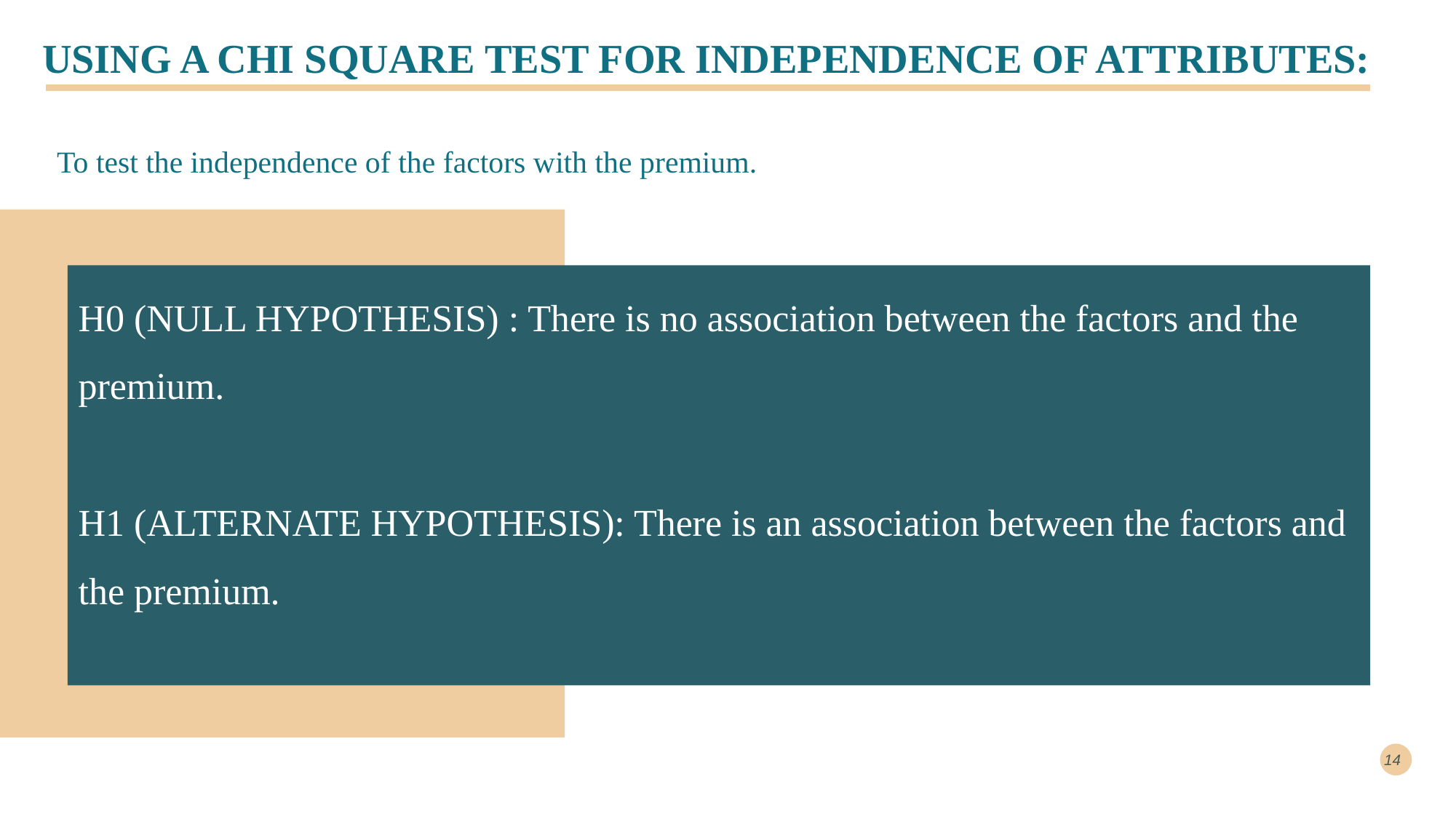

USING A CHI SQUARE TEST FOR INDEPENDENCE OF ATTRIBUTES:

To test the independence of the factors with the premium.

H0 (NULL HYPOTHESIS) : There is no association between the factors and the premium.

H1 (ALTERNATE HYPOTHESIS): There is an association between the factors and the premium.

14